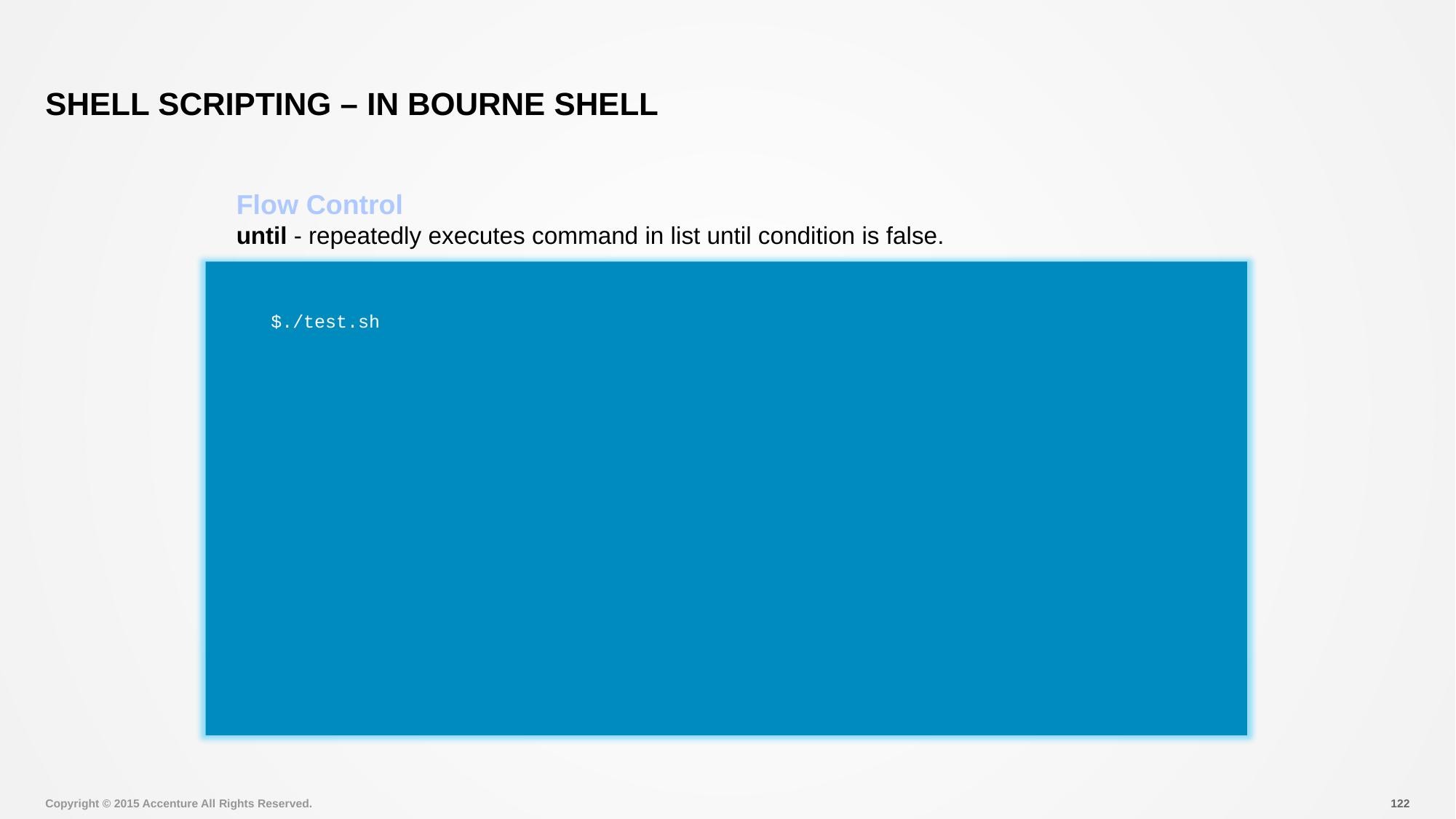

# Shell Scripting – In Bourne Shell

Flow Control
until - repeatedly executes command in list until condition is false.

$./test.sh

Copyright © 2015 Accenture All Rights Reserved.
122